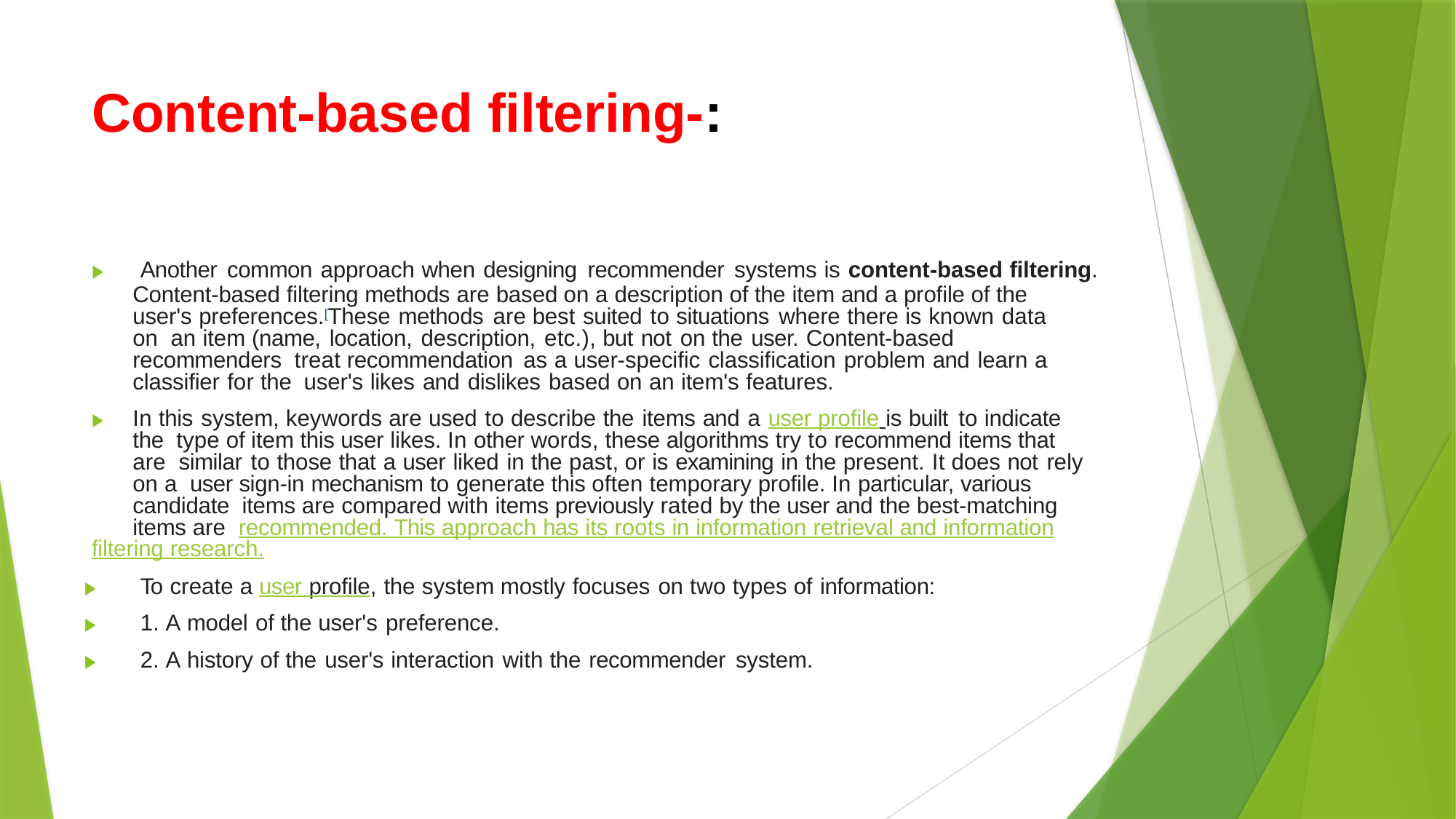

# Content-based filtering-:
▶	Another common approach when designing recommender systems is content-based filtering.
Content-based filtering methods are based on a description of the item and a profile of the  user's preferences.[These methods are best suited to situations where there is known data on  an item (name, location, description, etc.), but not on the user. Content-based recommenders  treat recommendation as a user-specific classification problem and learn a classifier for the  user's likes and dislikes based on an item's features.
▶	In this system, keywords are used to describe the items and a user profile is built to indicate the  type of item this user likes. In other words, these algorithms try to recommend items that are  similar to those that a user liked in the past, or is examining in the present. It does not rely on a  user sign-in mechanism to generate this often temporary profile. In particular, various candidate  items are compared with items previously rated by the user and the best-matching items are  recommended. This approach has its roots in information retrieval and information
filtering research.
▶	To create a user profile, the system mostly focuses on two types of information:
▶	1. A model of the user's preference.
▶	2. A history of the user's interaction with the recommender system.